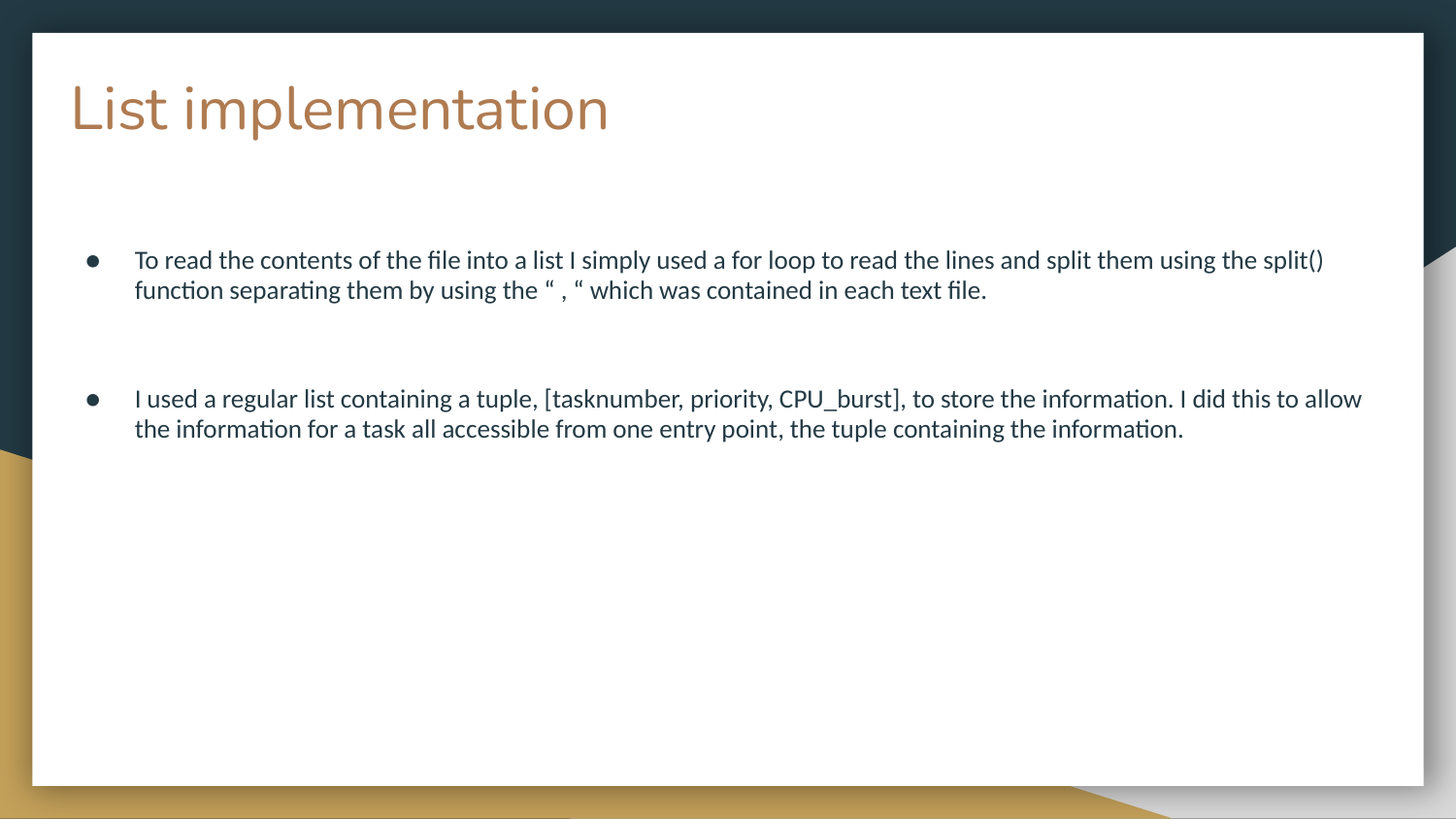

# List implementation
To read the contents of the file into a list I simply used a for loop to read the lines and split them using the split() function separating them by using the “ , “ which was contained in each text file.

I used a regular list containing a tuple, [tasknumber, priority, CPU_burst], to store the information. I did this to allow the information for a task all accessible from one entry point, the tuple containing the information.